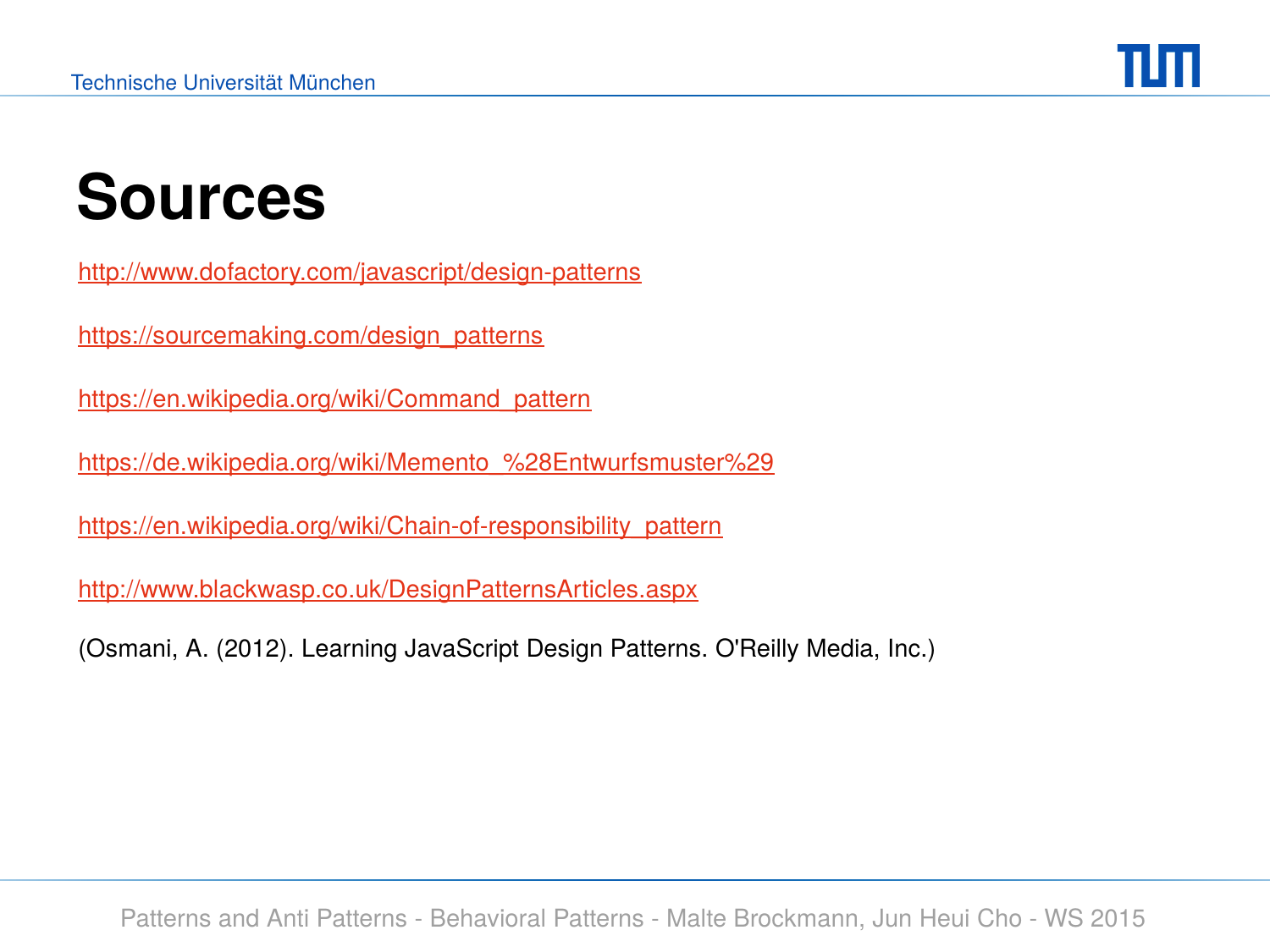

# Sources

http://www.dofactory.com/javascript/design-patterns
https://sourcemaking.com/design_patterns
https://en.wikipedia.org/wiki/Command_pattern
https://de.wikipedia.org/wiki/Memento_%28Entwurfsmuster%29
https://en.wikipedia.org/wiki/Chain-of-responsibility_pattern
http://www.blackwasp.co.uk/DesignPatternsArticles.aspx
(Osmani, A. (2012). Learning JavaScript Design Patterns. O'Reilly Media, Inc.)